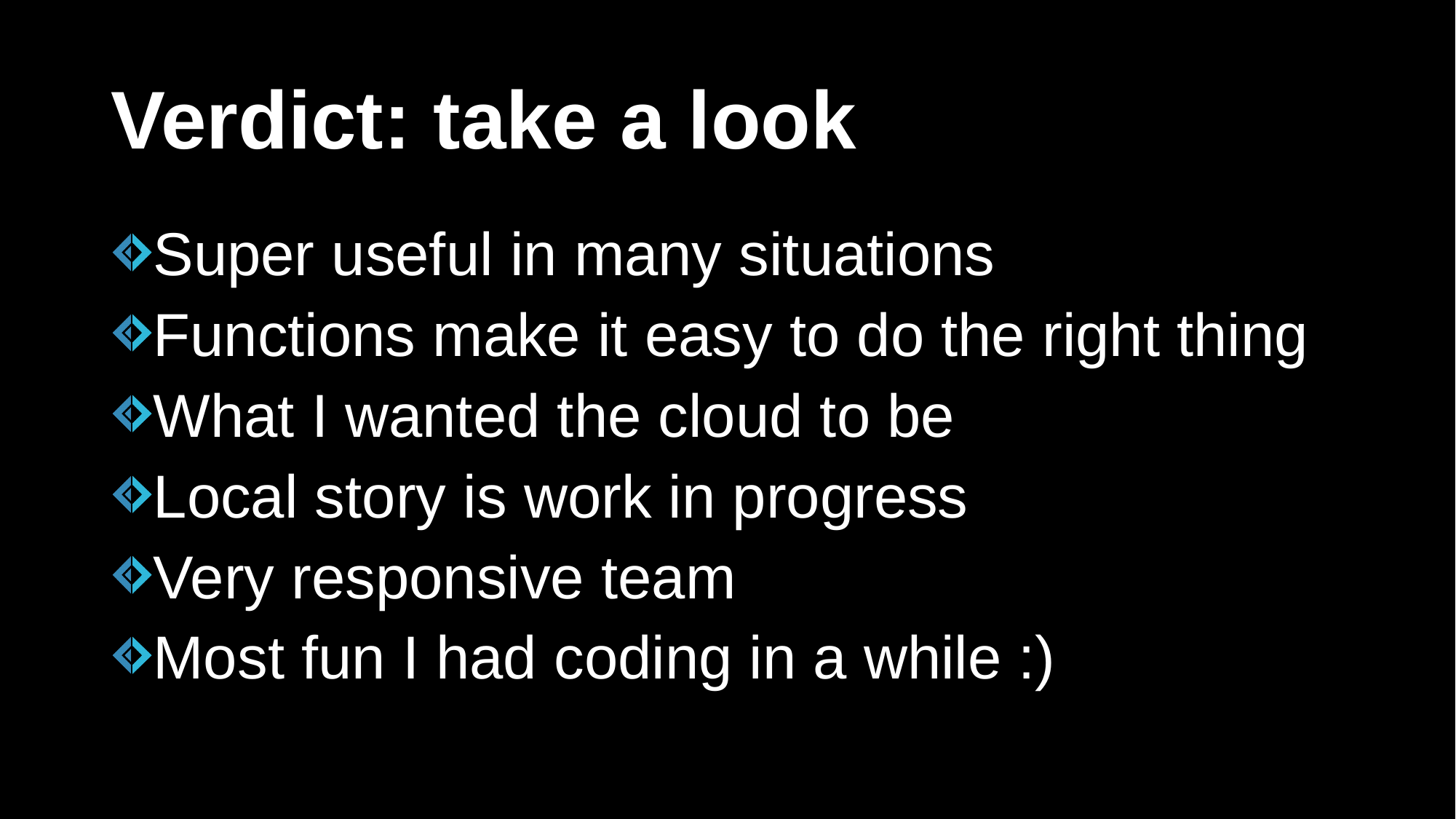

# Verdict: take a look
Super useful in many situations
Functions make it easy to do the right thing
What I wanted the cloud to be
Local story is work in progress
Very responsive team
Most fun I had coding in a while :)